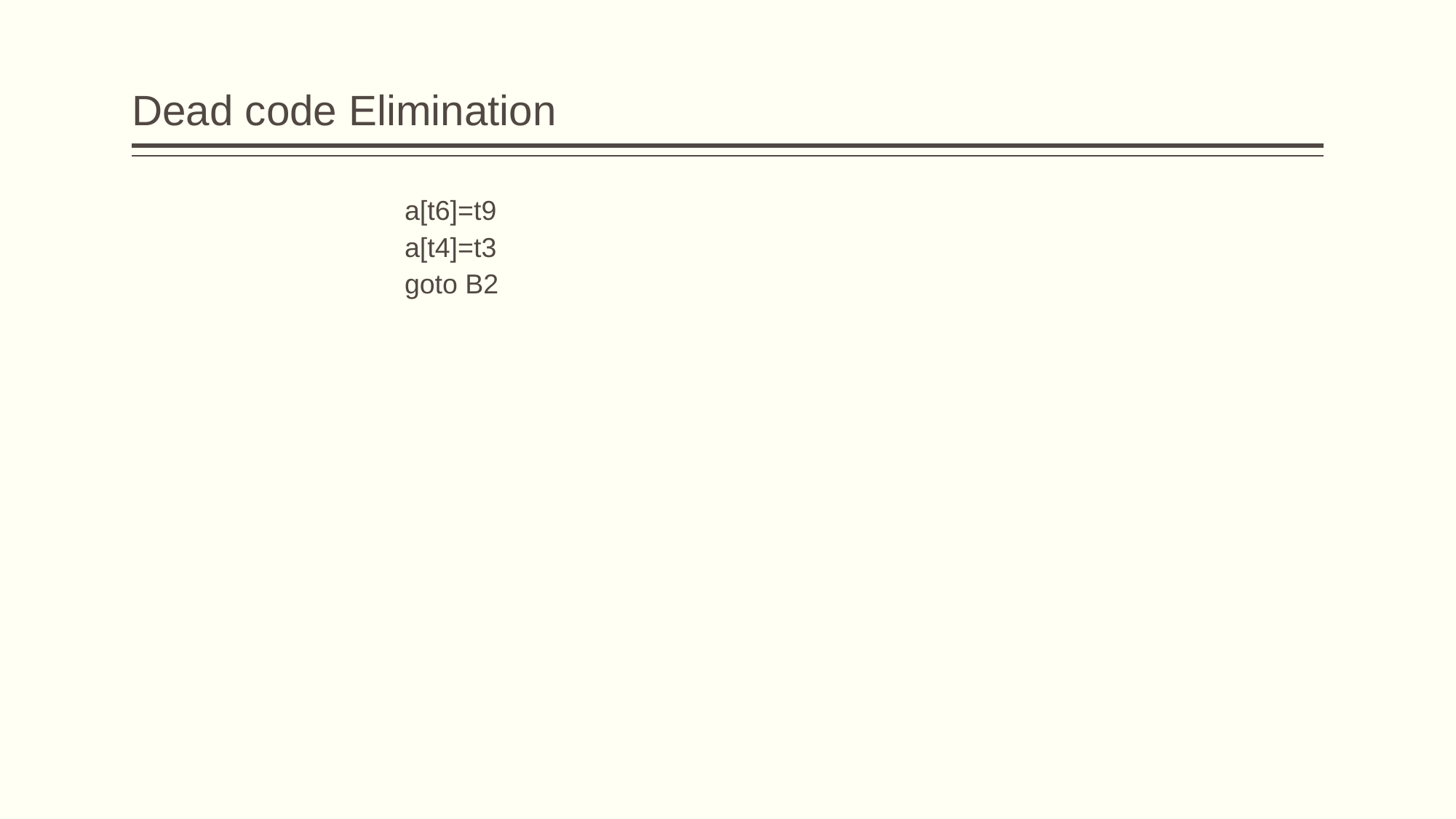

# Dead code Elimination
a[t6]=t9
a[t4]=t3
goto B2